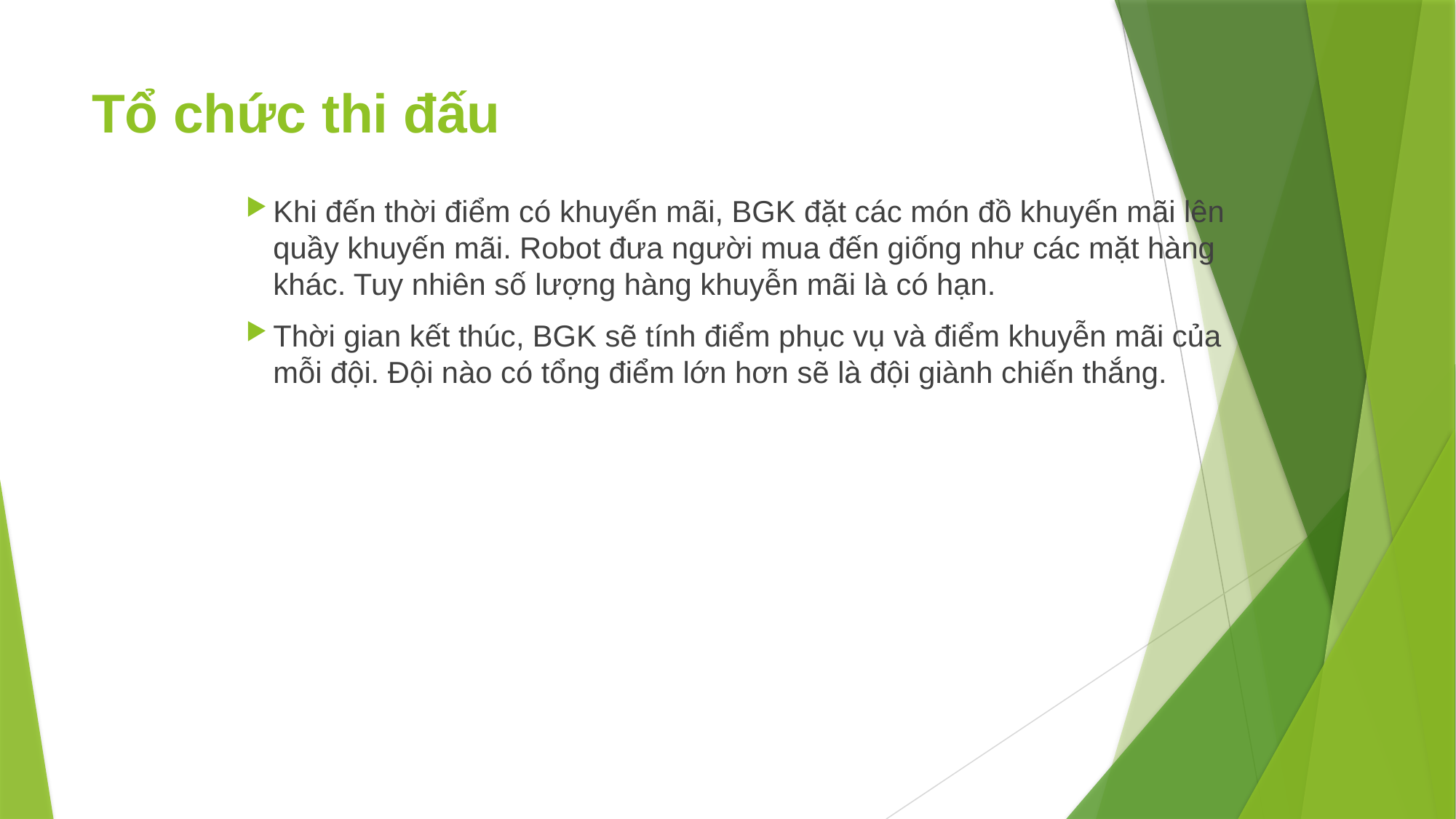

# Tổ chức thi đấu
Khi đến thời điểm có khuyến mãi, BGK đặt các món đồ khuyến mãi lên quầy khuyến mãi. Robot đưa người mua đến giống như các mặt hàng khác. Tuy nhiên số lượng hàng khuyễn mãi là có hạn.
Thời gian kết thúc, BGK sẽ tính điểm phục vụ và điểm khuyễn mãi của mỗi đội. Đội nào có tổng điểm lớn hơn sẽ là đội giành chiến thắng.